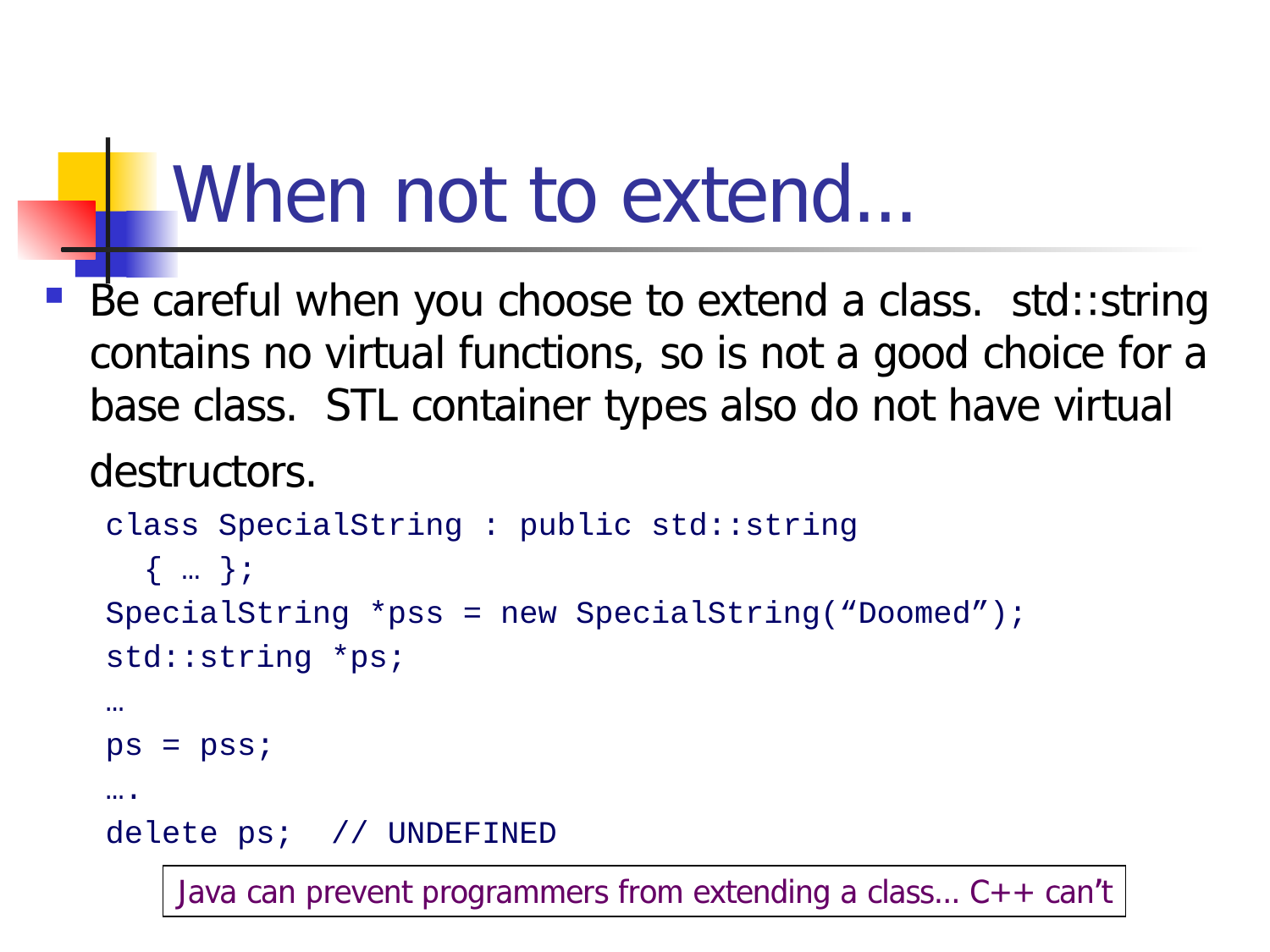

# When not to extend…
Be careful when you choose to extend a class.  std::string contains no virtual functions, so is not a good choice for a base class.  STL container types also do not have virtual destructors.
class SpecialString : public std::string
	{ … };
SpecialString *pss = new SpecialString(“Doomed”);
std::string *ps;
…
ps = pss;
….
delete ps;  // UNDEFINED

Java can prevent programmers from extending a class… C++ can’t